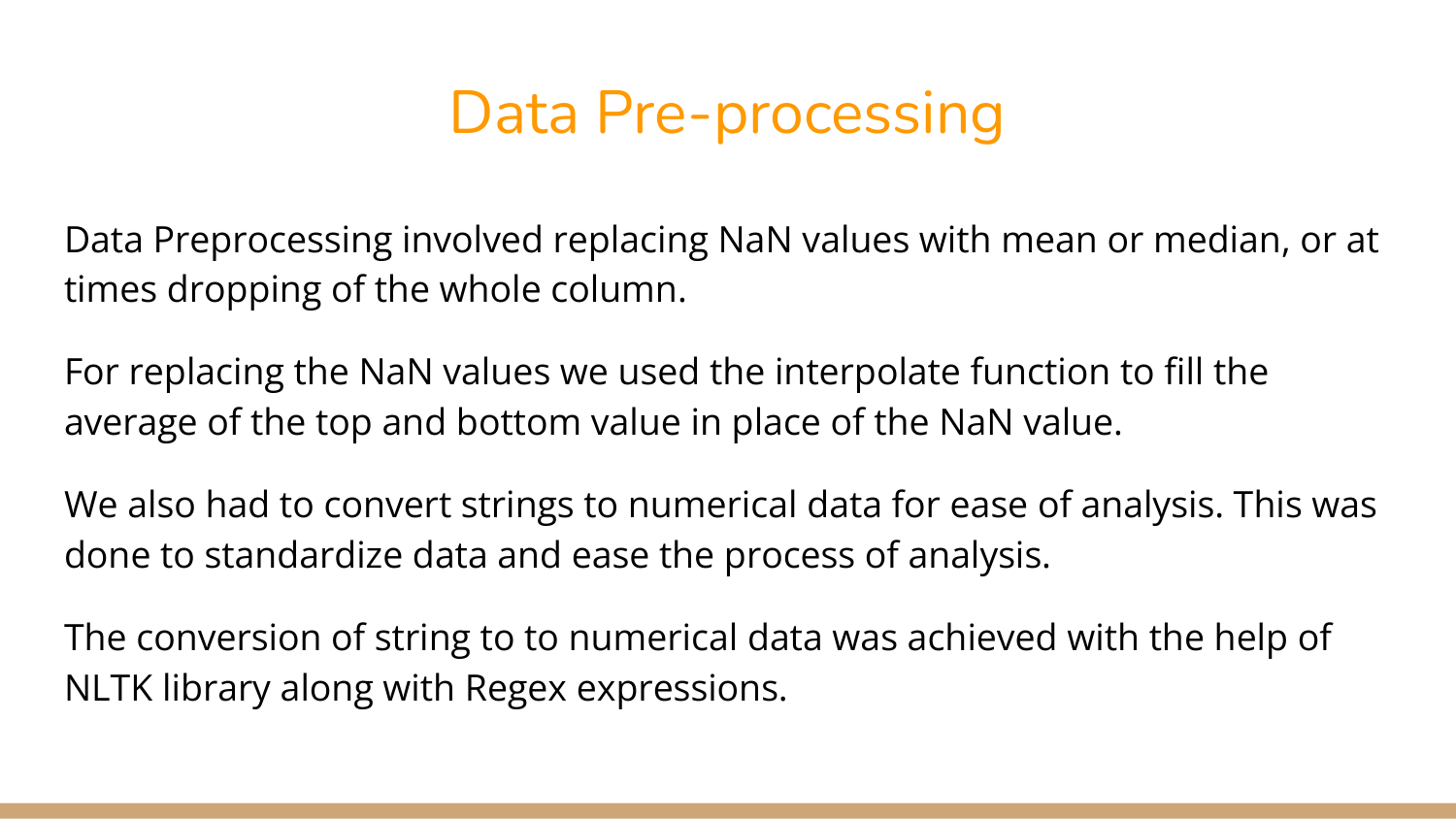

# Data Pre-processing
Data Preprocessing involved replacing NaN values with mean or median, or at times dropping of the whole column.
For replacing the NaN values we used the interpolate function to fill the average of the top and bottom value in place of the NaN value.
We also had to convert strings to numerical data for ease of analysis. This was done to standardize data and ease the process of analysis.
The conversion of string to to numerical data was achieved with the help of NLTK library along with Regex expressions.